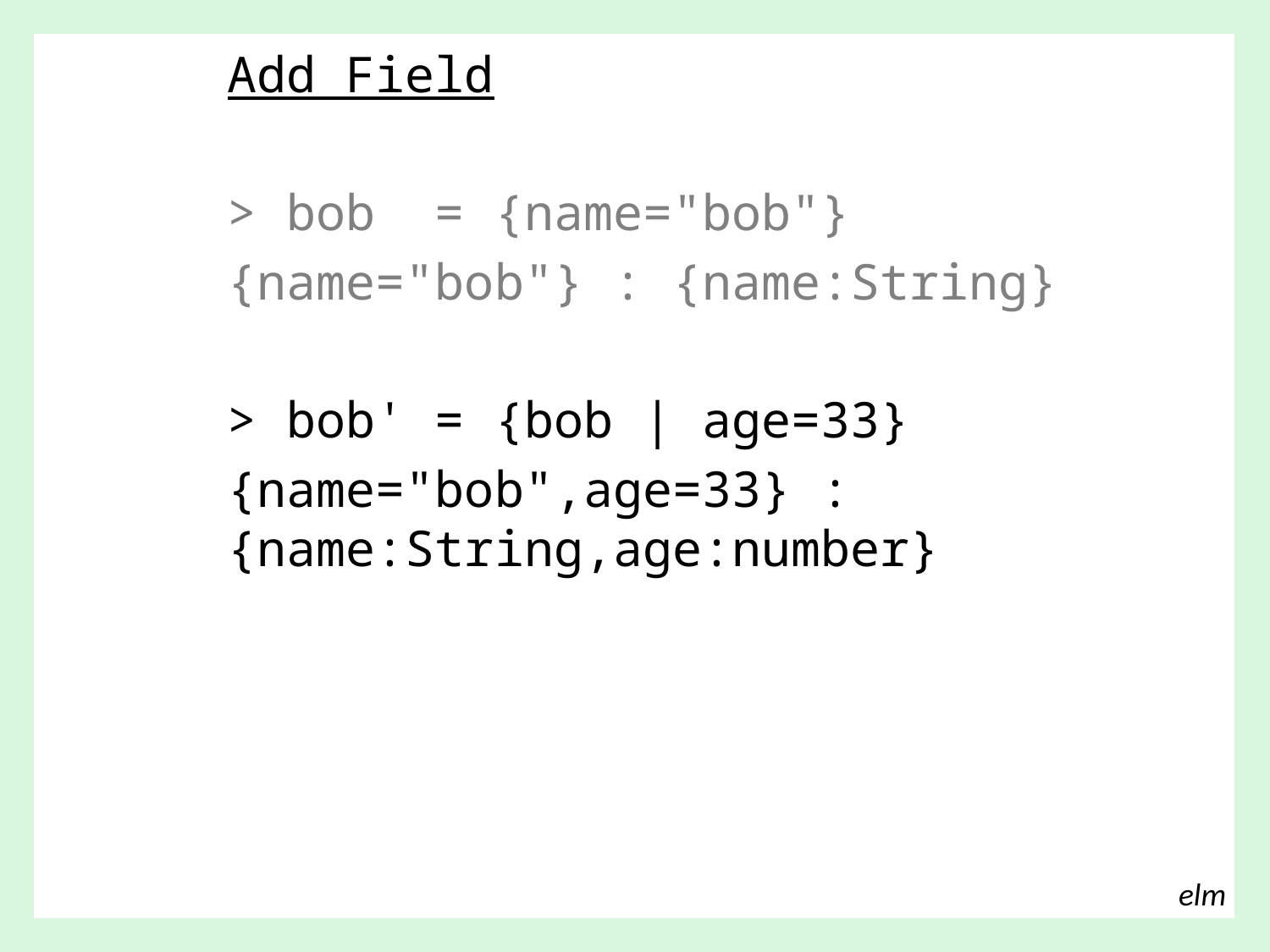

Add Field

> bob  = {name="bob"}
{name="bob"} : {name:String}

> bob' = {bob | age=33}
{name="bob",age=33} : {name:String,age:number}

elm